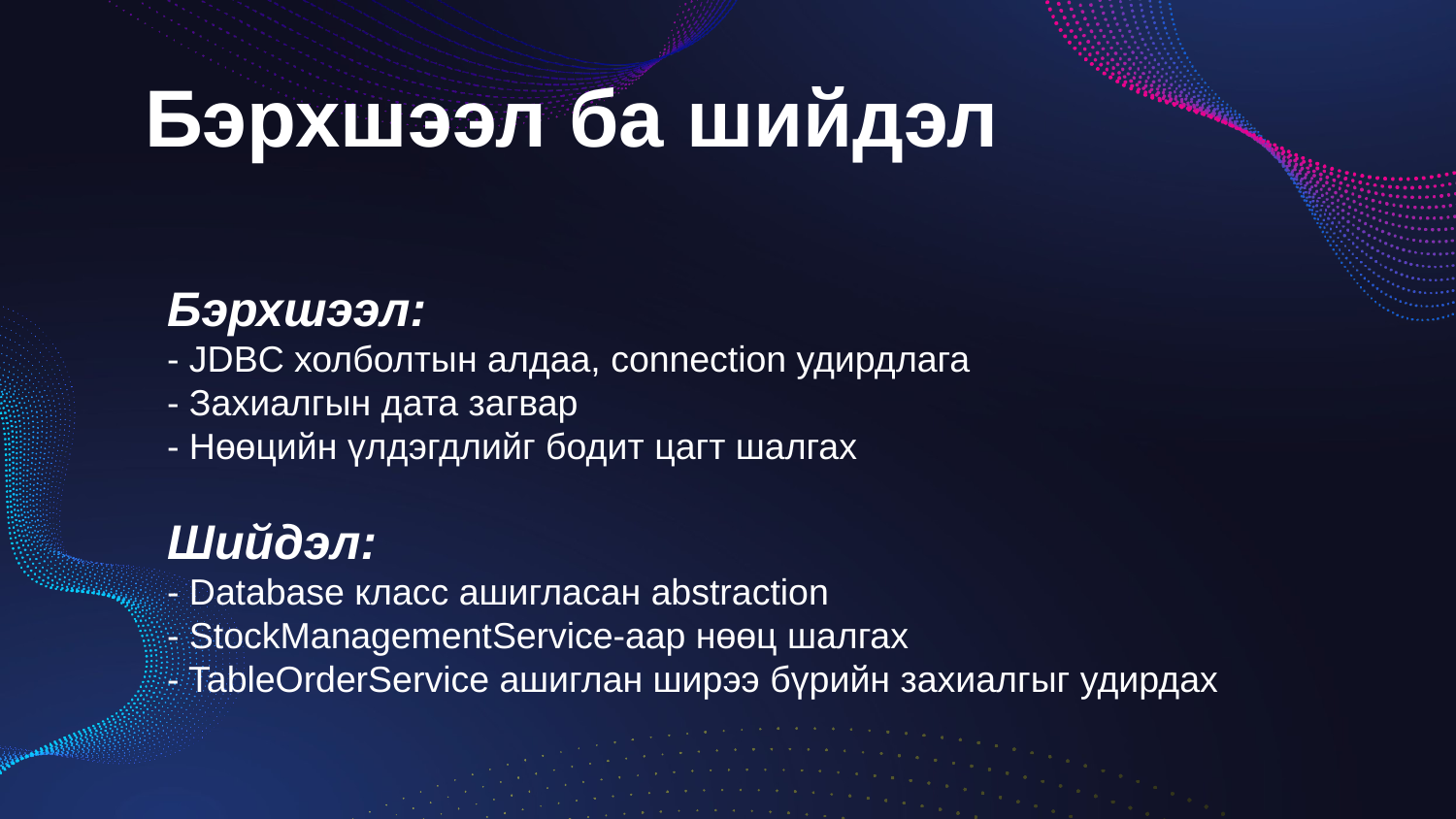

# Бэрхшээл ба шийдэл

Бэрхшээл:
- JDBC холболтын алдаа, connection удирдлага
- Захиалгын дата загвар
- Нөөцийн үлдэгдлийг бодит цагт шалгах

Шийдэл:
- Database класс ашигласан abstraction
- StockManagementService-аар нөөц шалгах
- TableOrderService ашиглан ширээ бүрийн захиалгыг удирдах